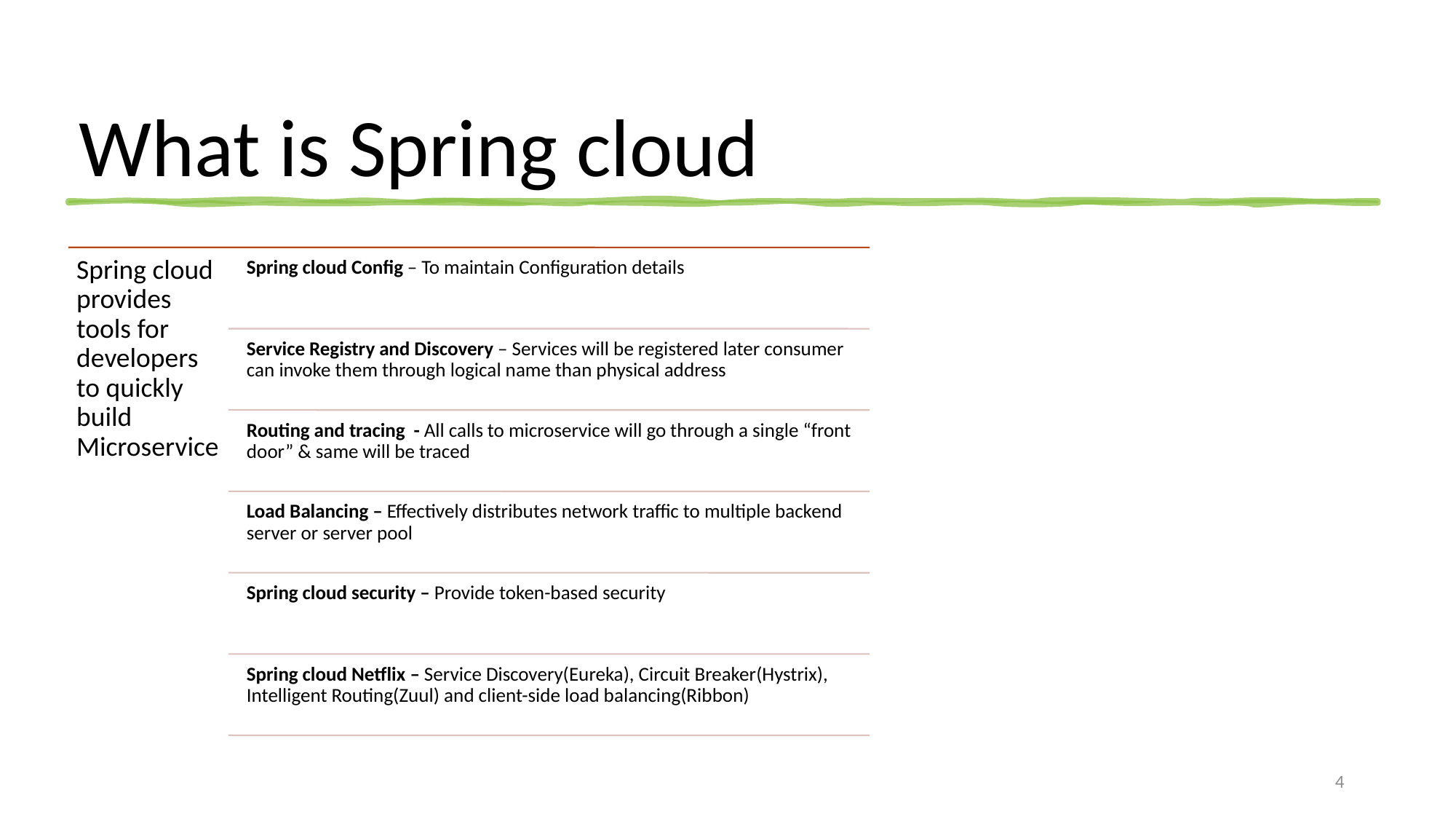

# What is Spring cloud

Spring cloud provides tools for developers to quickly build Microservice
Spring cloud Config – To maintain Configuration details
Service Registry and Discovery – Services will be registered later consumer can invoke them through logical name than physical address
Routing and tracing  - All calls to microservice will go through a single “front door” & same will be traced
Load Balancing – Effectively distributes network traffic to multiple backend server or server pool
Spring cloud security – Provide token-based security
Spring cloud Netflix – Service Discovery(Eureka), Circuit Breaker(Hystrix), Intelligent Routing(Zuul) and client-side load balancing(Ribbon)
4